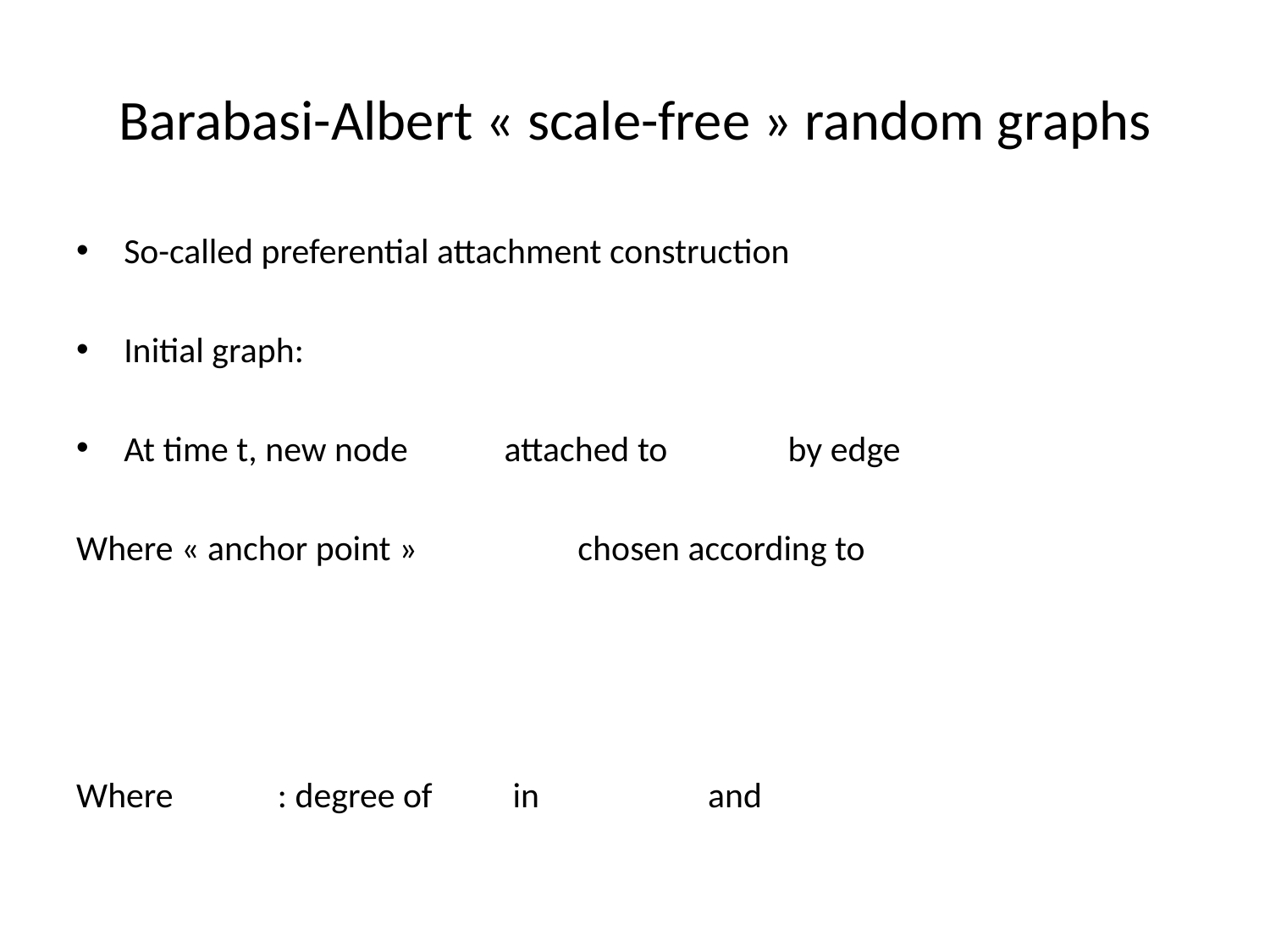

# Barabasi-Albert « scale-free » random graphs
So-called preferential attachment construction

Initial graph:

At time t, new node            attached to               by edge

Where « anchor point »                    chosen according to

Where             : degree of          in                     and